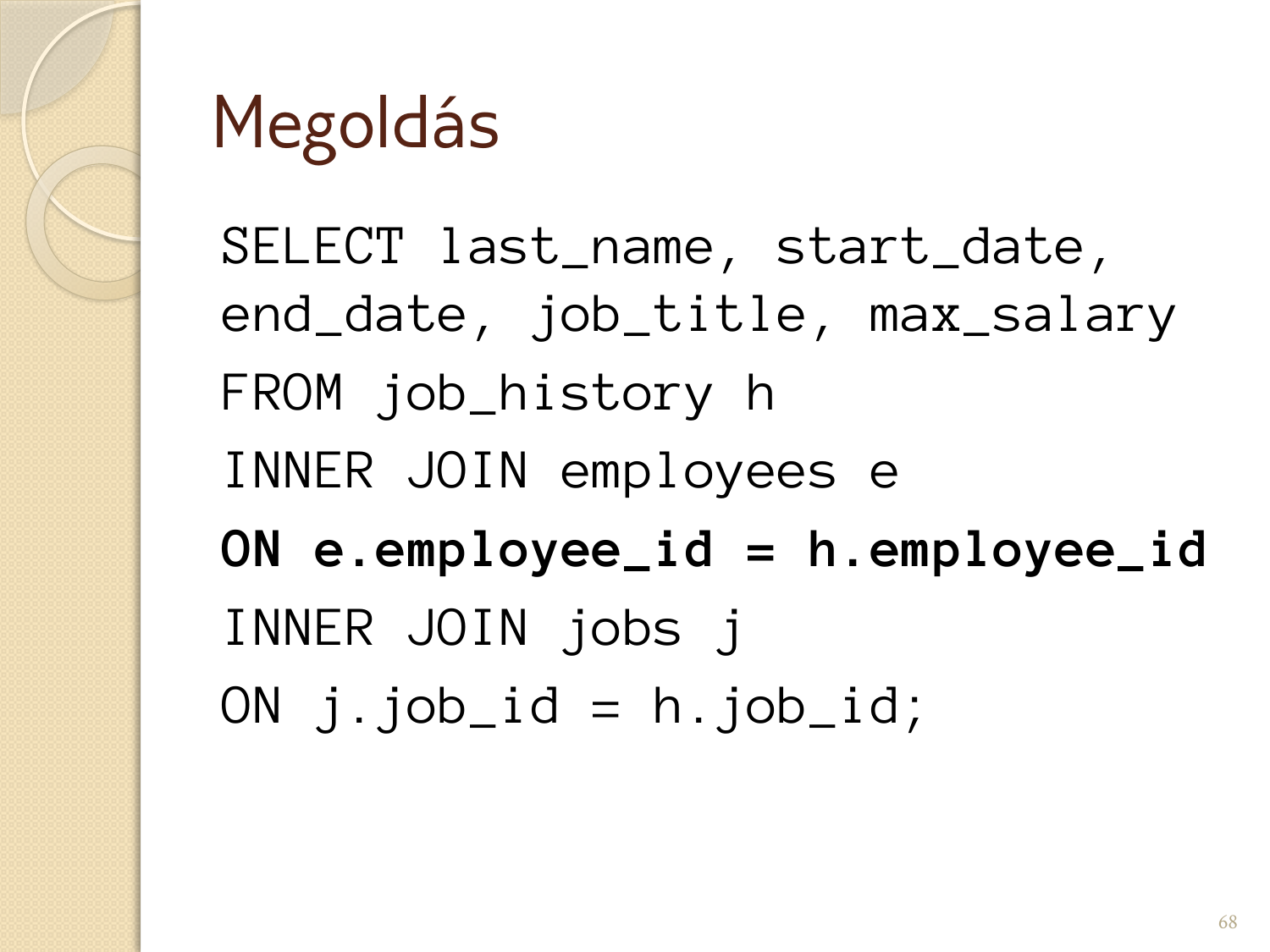

# Megoldás
SELECT last_name, start_date, end_date, job_title, max_salary
FROM job_history h
INNER JOIN employees e
ON e.employee_id = h.employee_id
INNER JOIN jobs j
ON j.job_id = h.job_id;
68